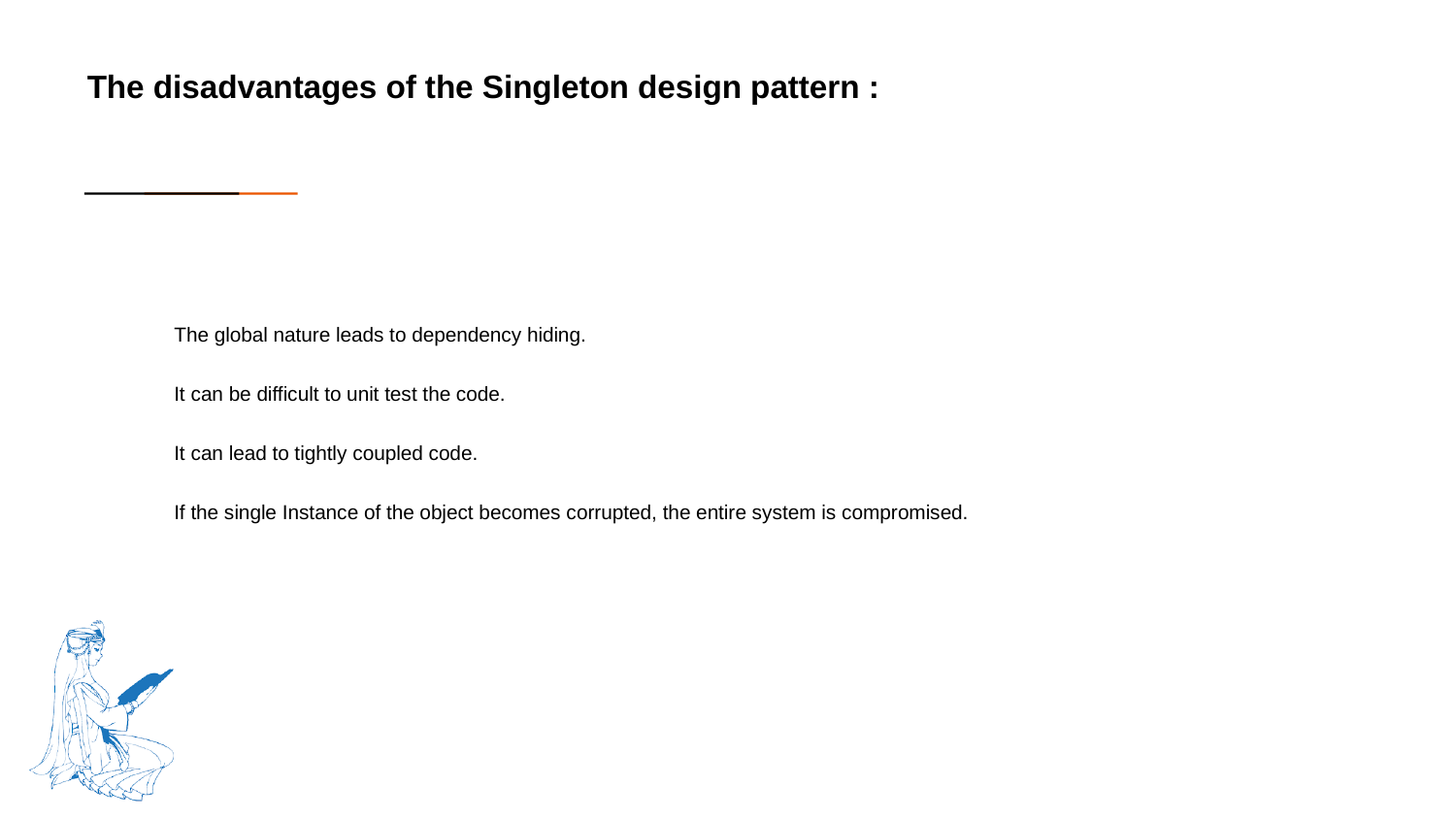

The disadvantages of the Singleton design pattern :

The global nature leads to dependency hiding.
It can be difficult to unit test the code.
It can lead to tightly coupled code.
If the single Instance of the object becomes corrupted, the entire system is compromised.